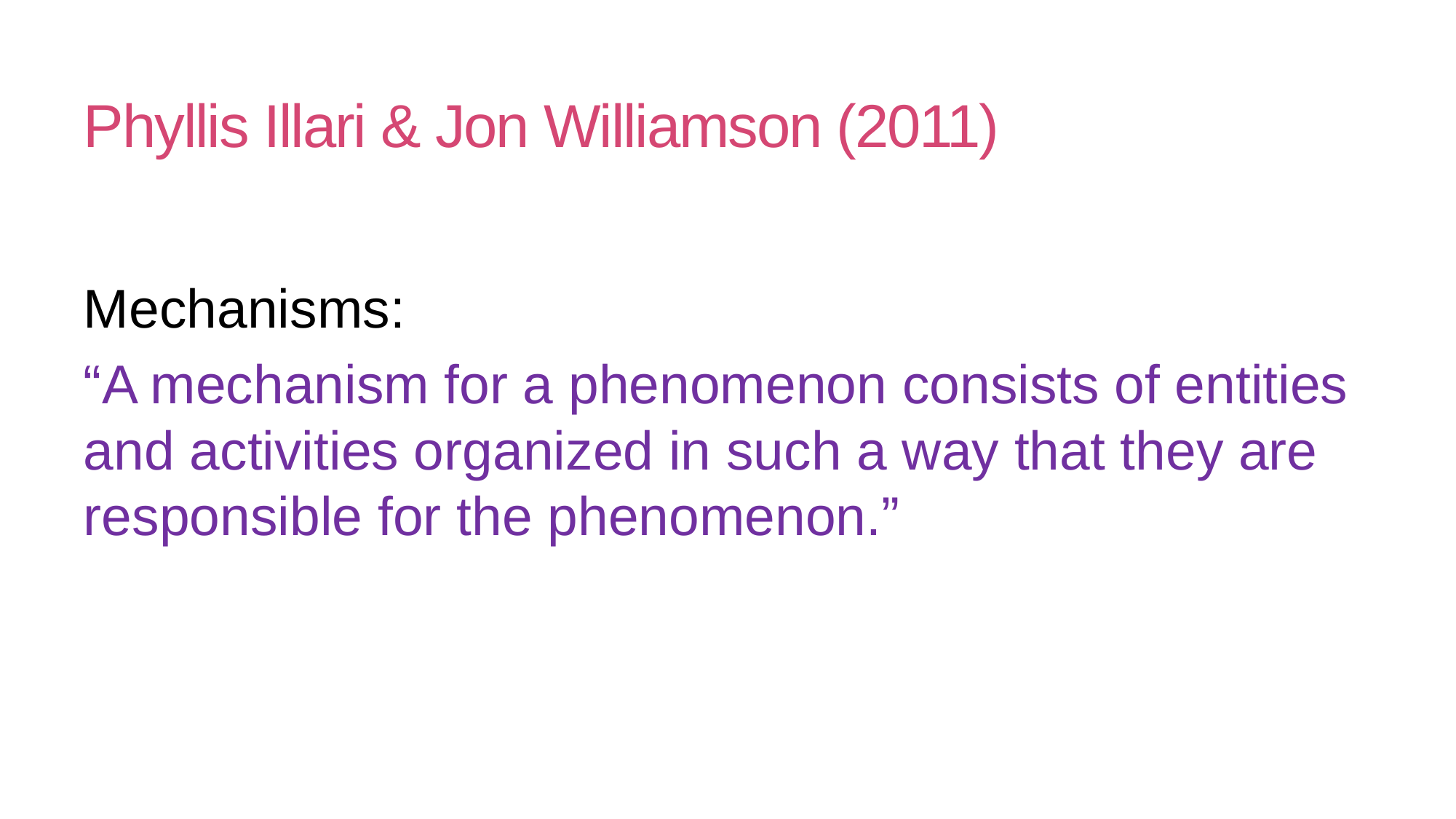

# Phyllis Illari & Jon Williamson (2011)

Mechanisms:
“A mechanism for a phenomenon consists of entities and activities organized in such a way that they are responsible for the phenomenon.”